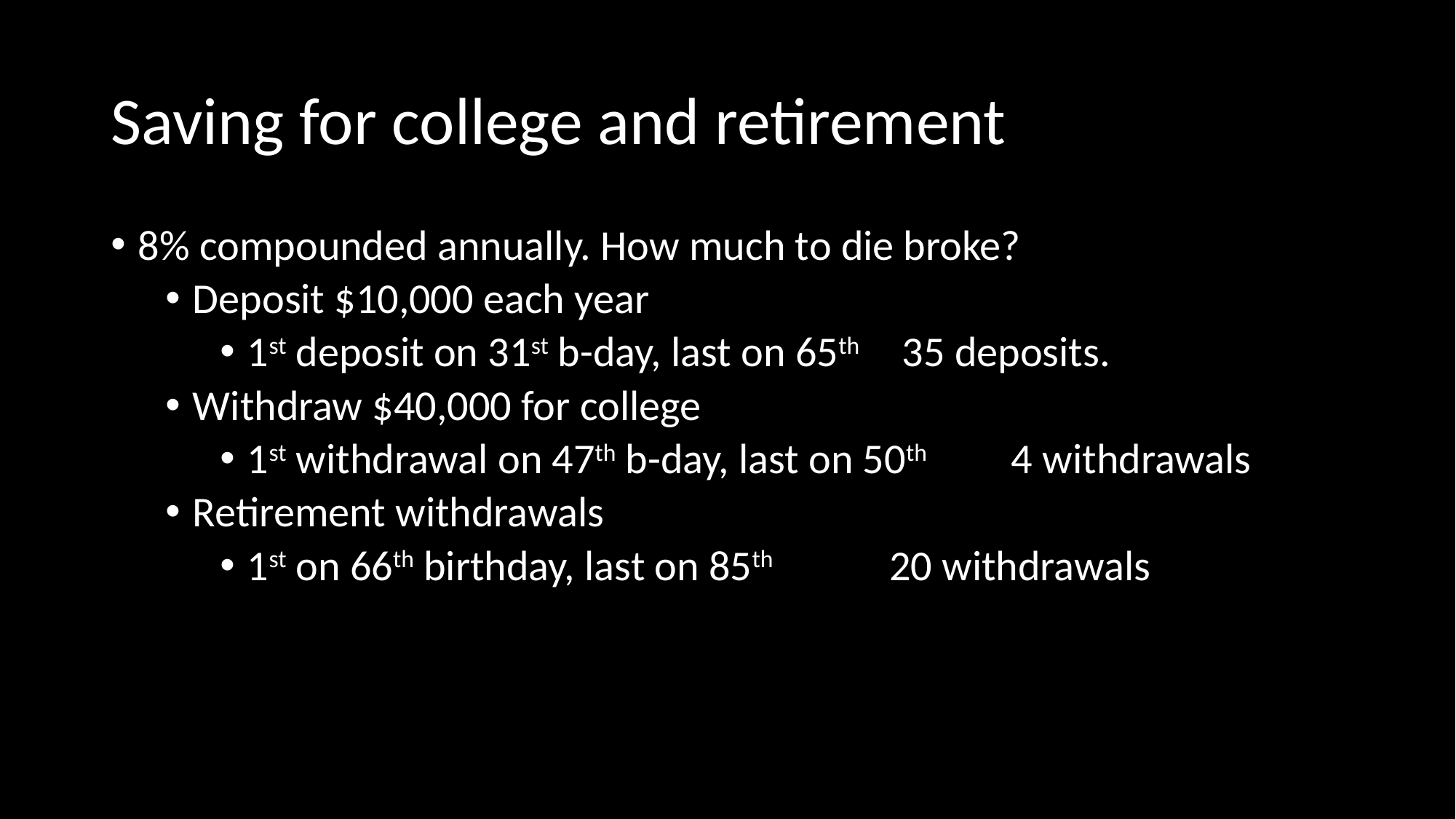

# Saving for college and retirement
8% compounded annually. How much to die broke?
Deposit $10,000 each year
1st deposit on 31st b-day, last on 65th 	35 deposits.
Withdraw $40,000 for college
1st withdrawal on 47th b-day, last on 50th	4 withdrawals
Retirement withdrawals
1st on 66th birthday, last on 85th 	          20 withdrawals